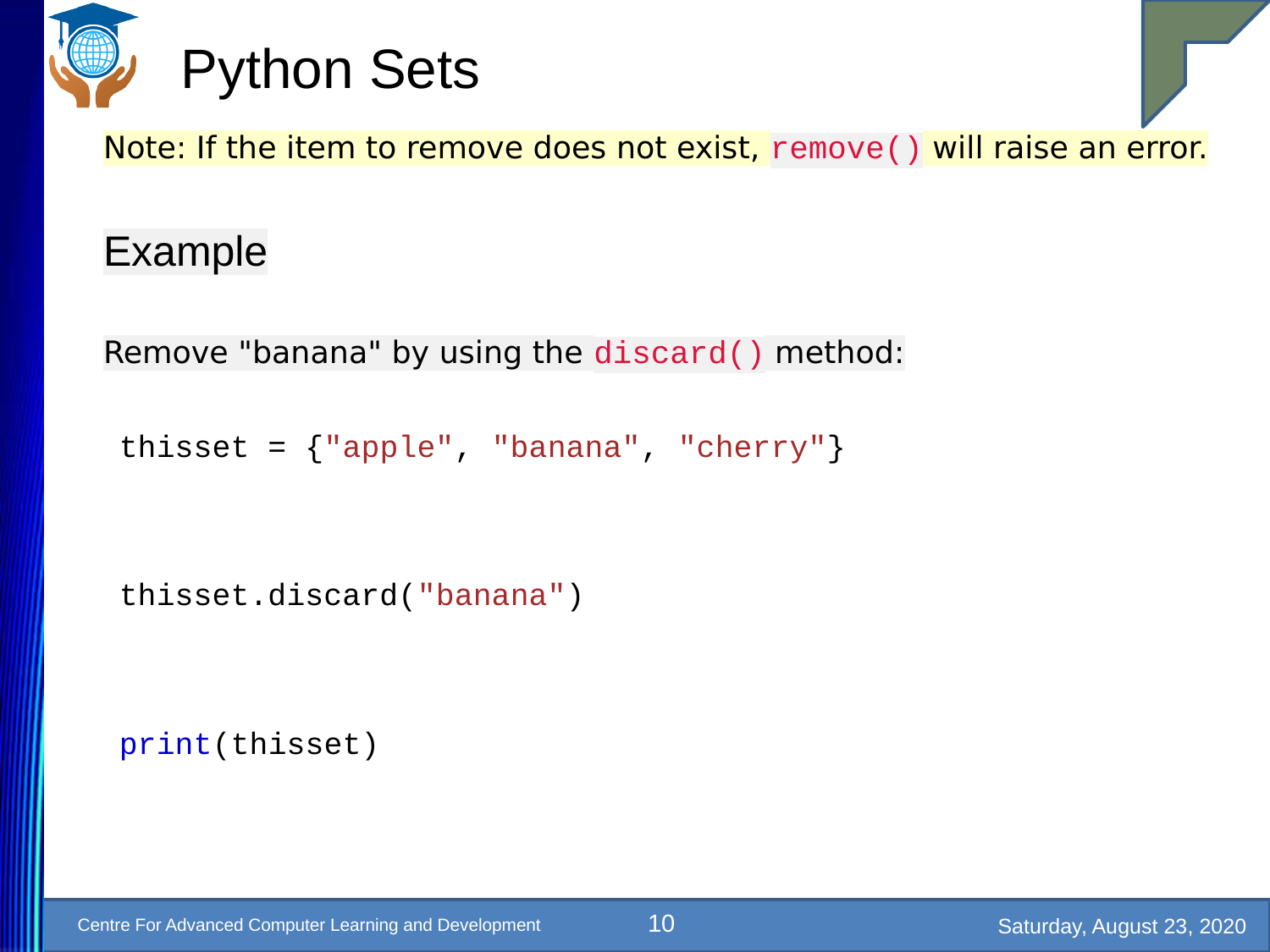

# Python Sets
Note: If the item to remove does not exist, remove() will raise an error.
Example
Remove "banana" by using the discard() method:
thisset = {"apple", "banana", "cherry"}

thisset.discard("banana")

print(thisset)

10
Saturday, August 23, 2020